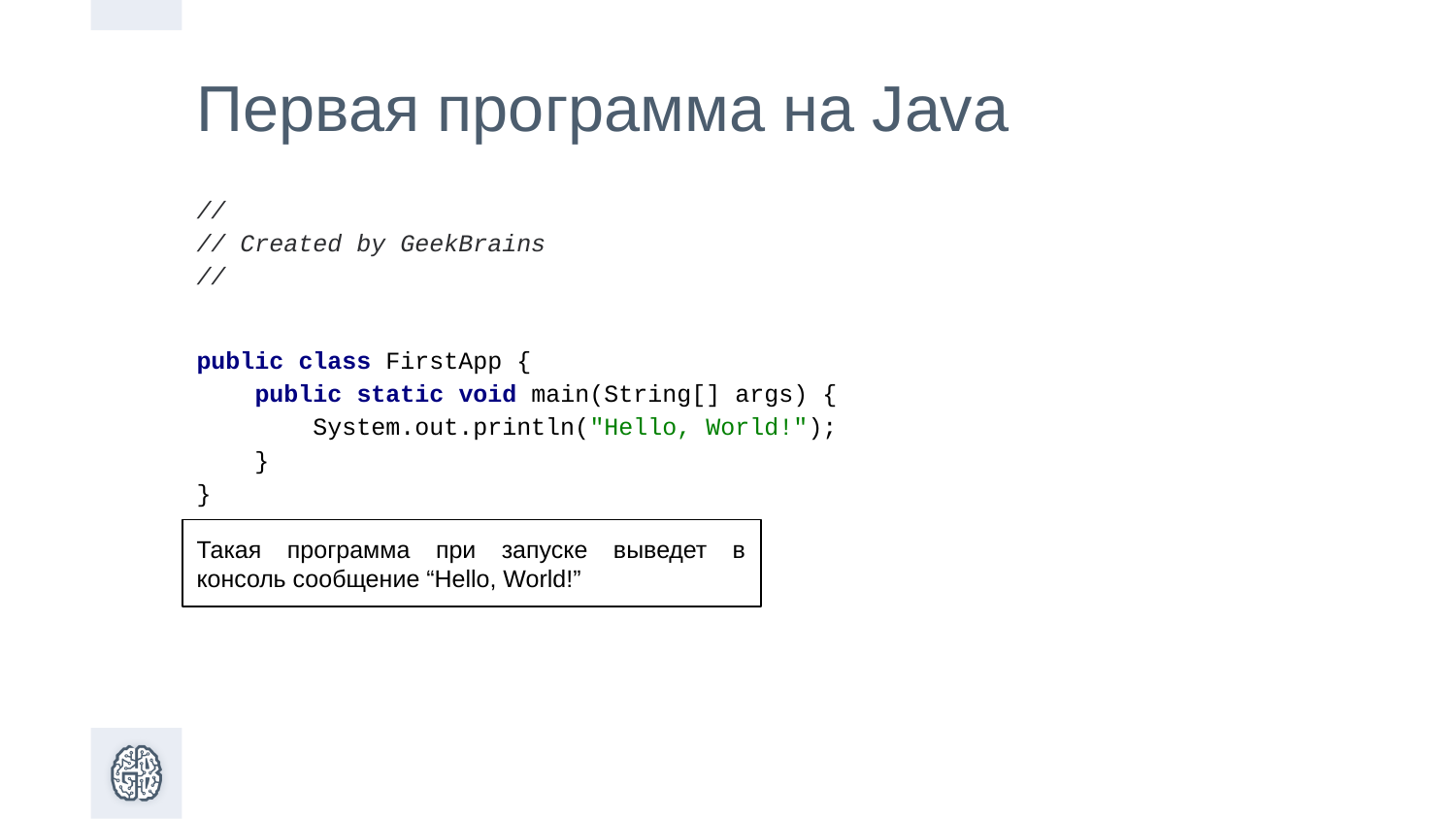

Первая программа на Java
//
// Created by GeekBrains
//
public class FirstApp {
    public static void main(String[] args) {
        System.out.println("Hello, World!");
    }
}
Такая программа при запуске выведет в консоль сообщение “Hello, World!”